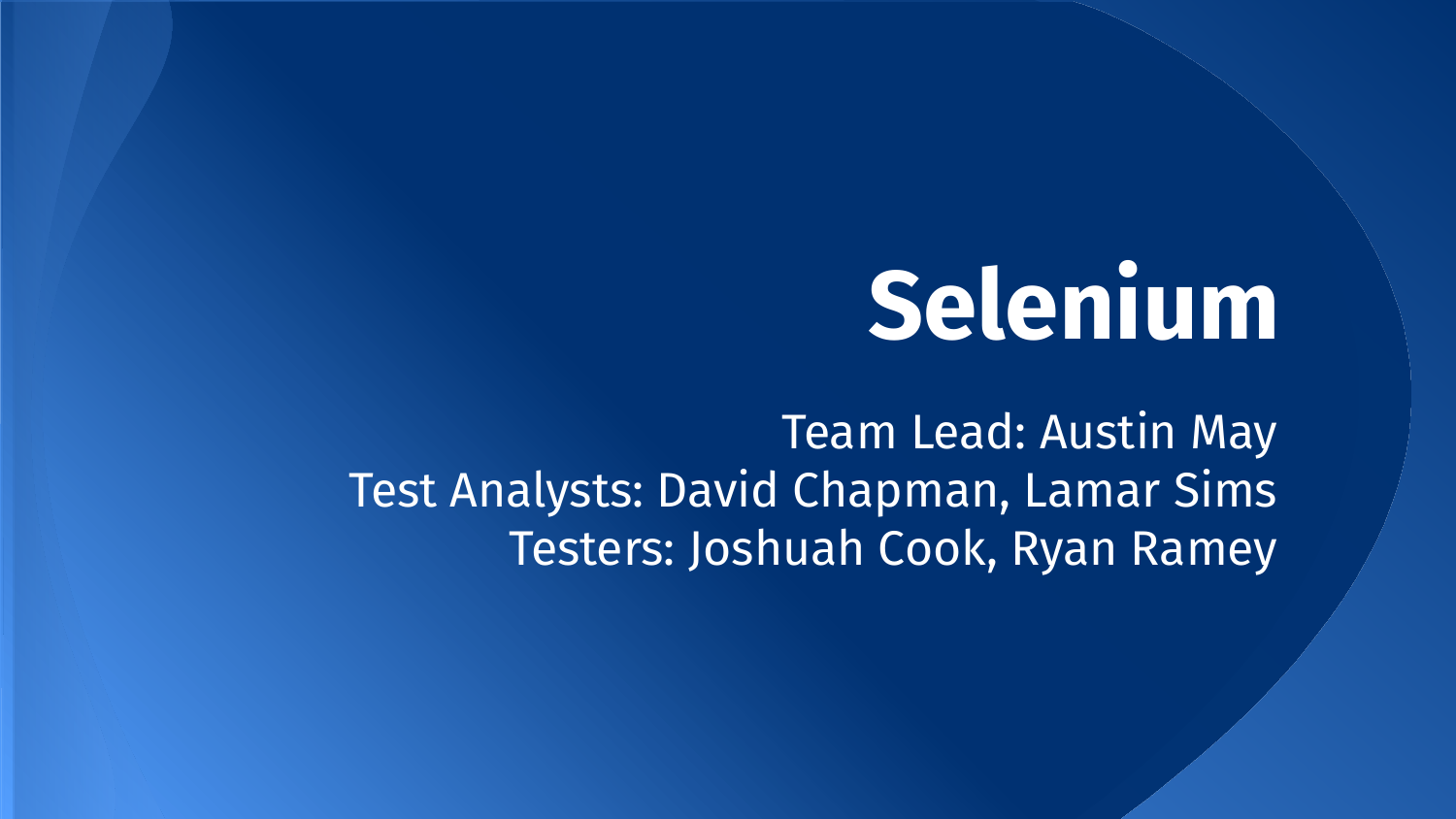

# Selenium
Team Lead: Austin May
Test Analysts: David Chapman, Lamar Sims
Testers: Joshuah Cook, Ryan Ramey